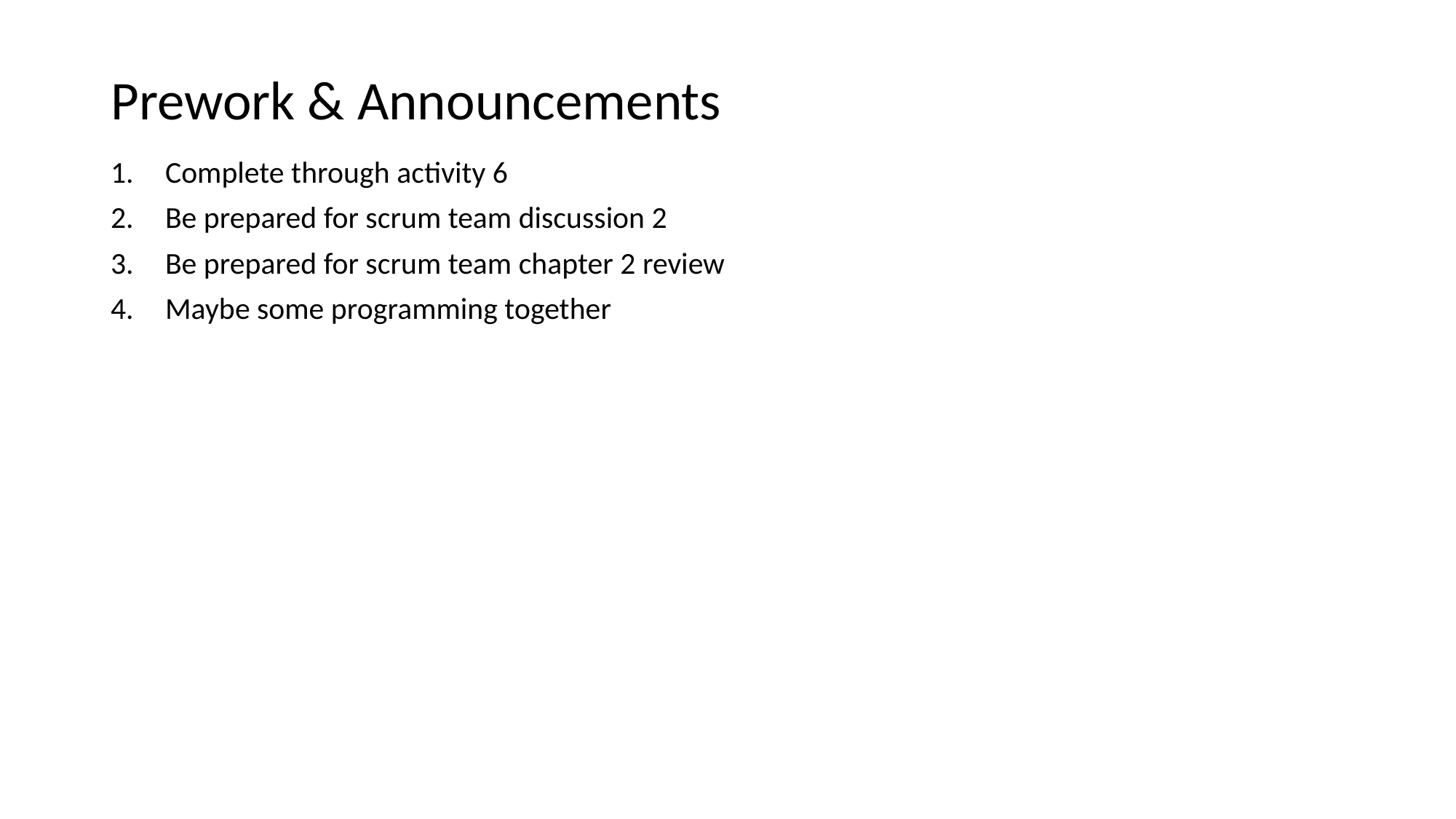

# Prework & Announcements
Complete through activity 6
Be prepared for scrum team discussion 2
Be prepared for scrum team chapter 2 review
Maybe some programming together